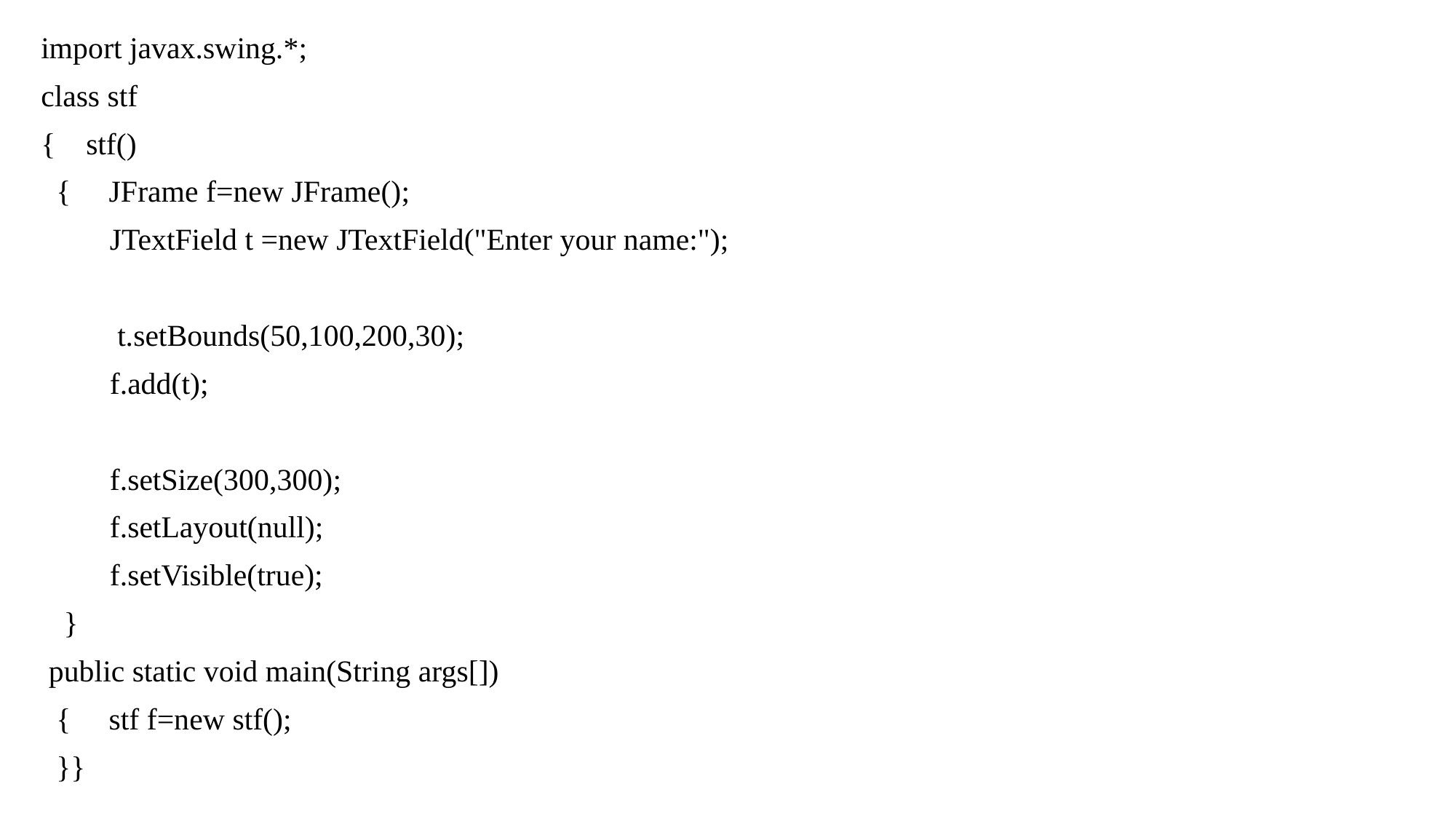

import javax.swing.*;
class stf
{    stf()
  {     JFrame f=new JFrame();
         JTextField t =new JTextField("Enter your name:");

          t.setBounds(50,100,200,30);
         f.add(t);

         f.setSize(300,300);
         f.setLayout(null);
         f.setVisible(true);
   }
 public static void main(String args[])
  {     stf f=new stf();
  }}